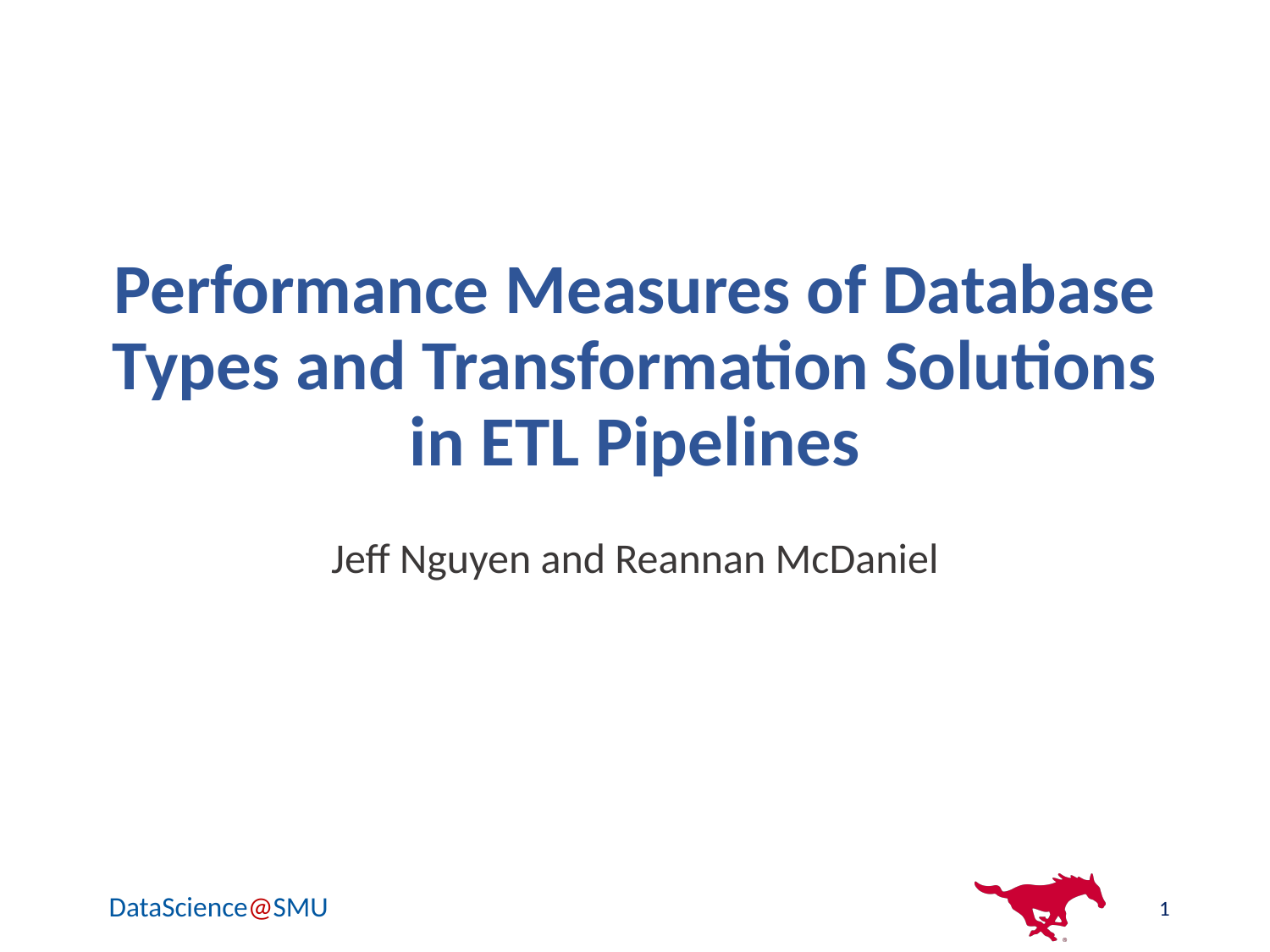

# Performance Measures of Database Types and Transformation Solutions in ETL Pipelines

Jeff Nguyen and Reannan McDaniel
1